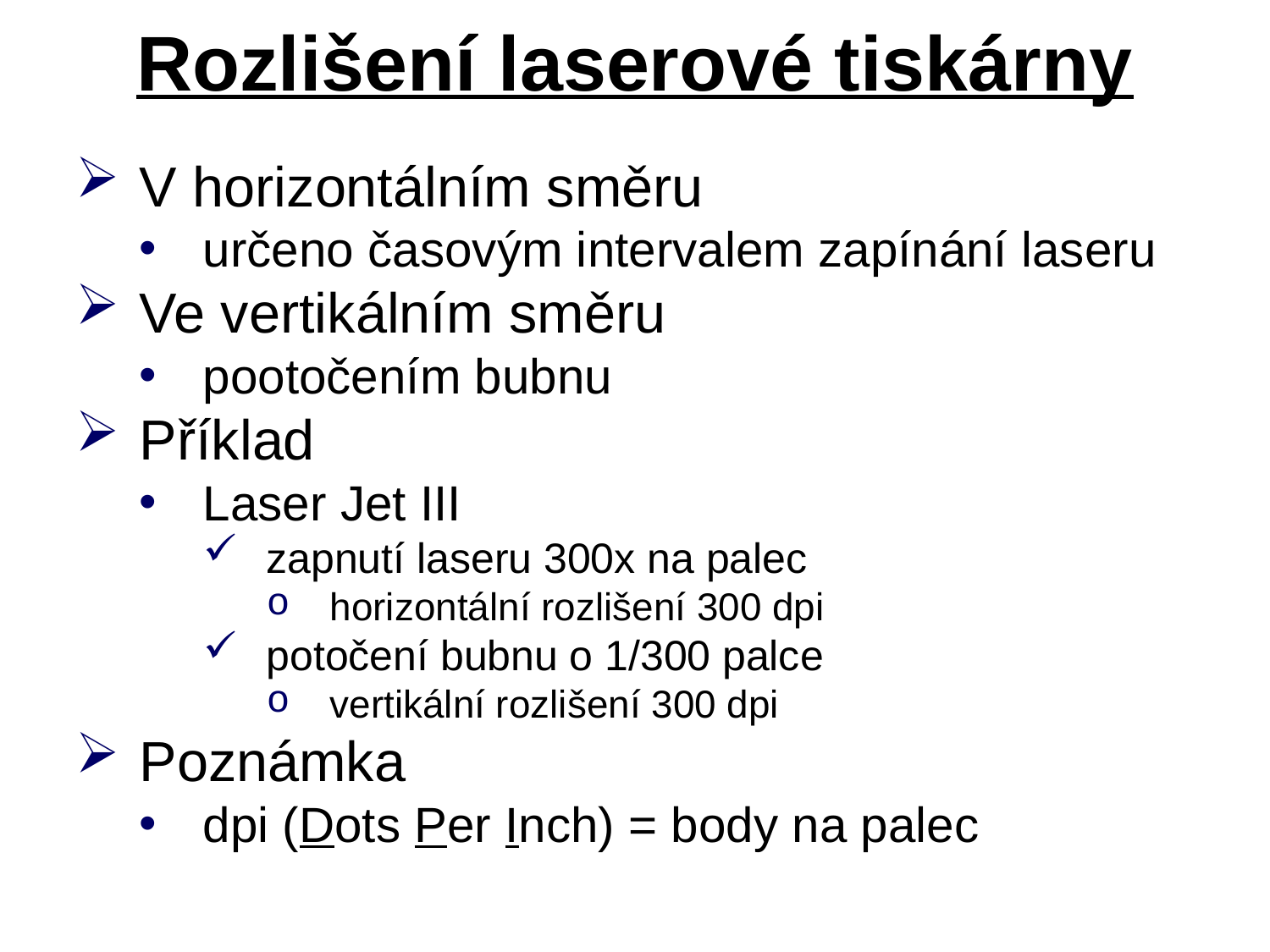

# Rozlišení laserové tiskárny
V horizontálním směru
určeno časovým intervalem zapínání laseru
Ve vertikálním směru
pootočením bubnu
Příklad
Laser Jet III
zapnutí laseru 300x na palec
horizontální rozlišení 300 dpi
potočení bubnu o 1/300 palce
vertikální rozlišení 300 dpi
Poznámka
dpi (Dots Per Inch) = body na palec